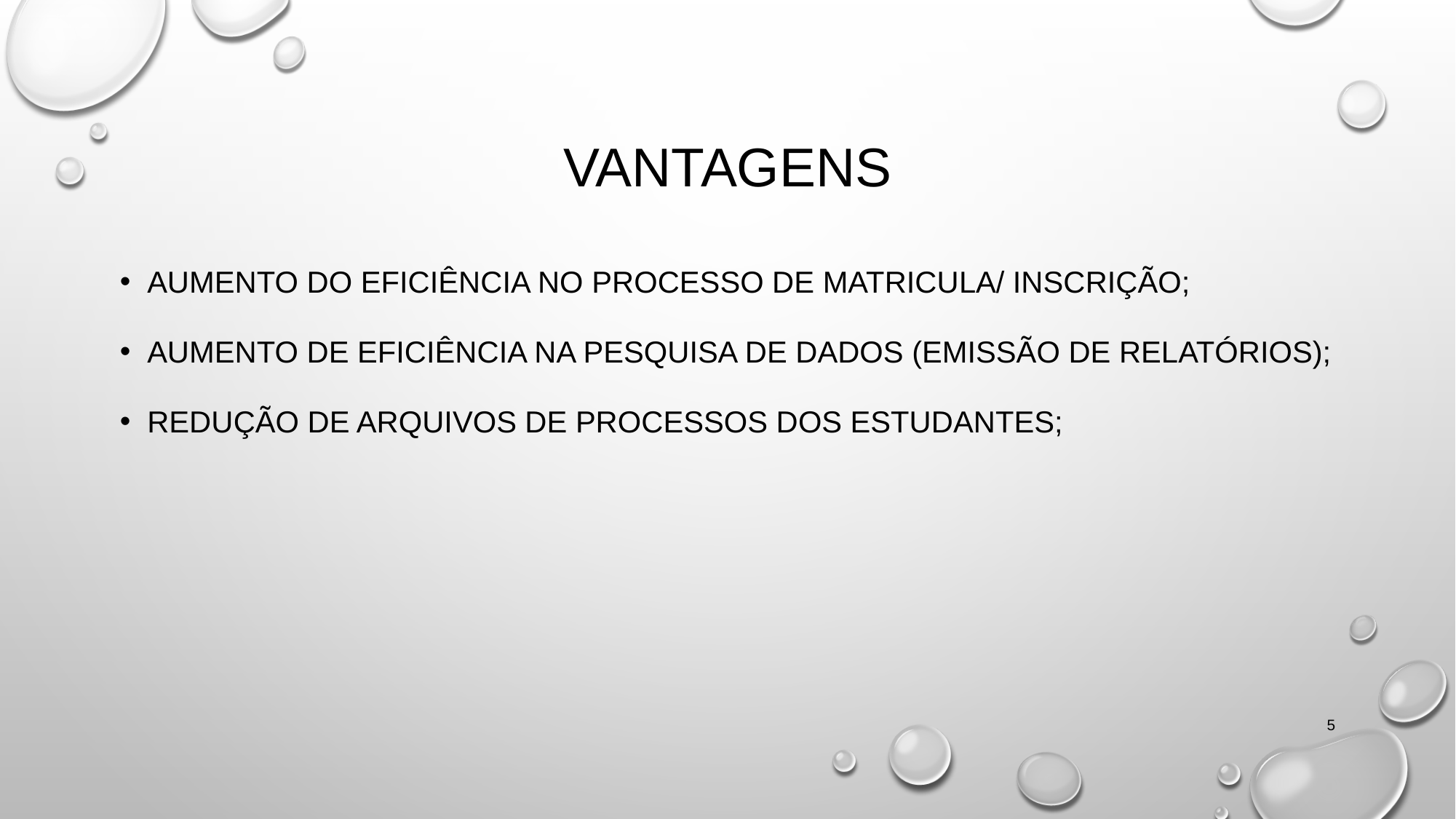

# Vantagens
Aumento do eficiência no processo de matricula/ inscrição;
Aumento de eficiência na pesquisa de dados (emissão de relatórios);
Redução de Arquivos de processos dos estudantes;
5